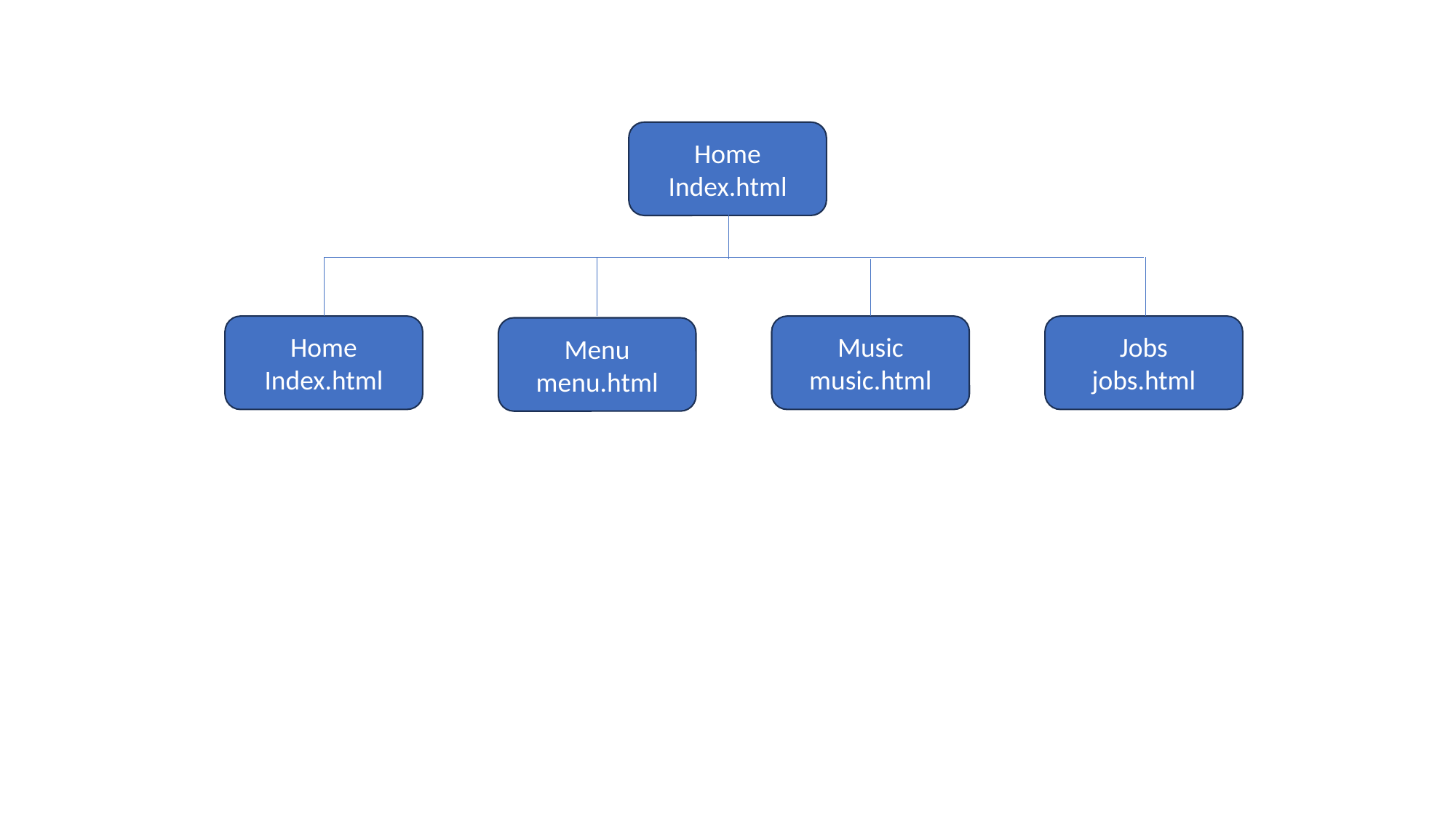

Home
Index.html
Jobs
jobs.html
Music
music.html
Home
Index.html
Menu
menu.html